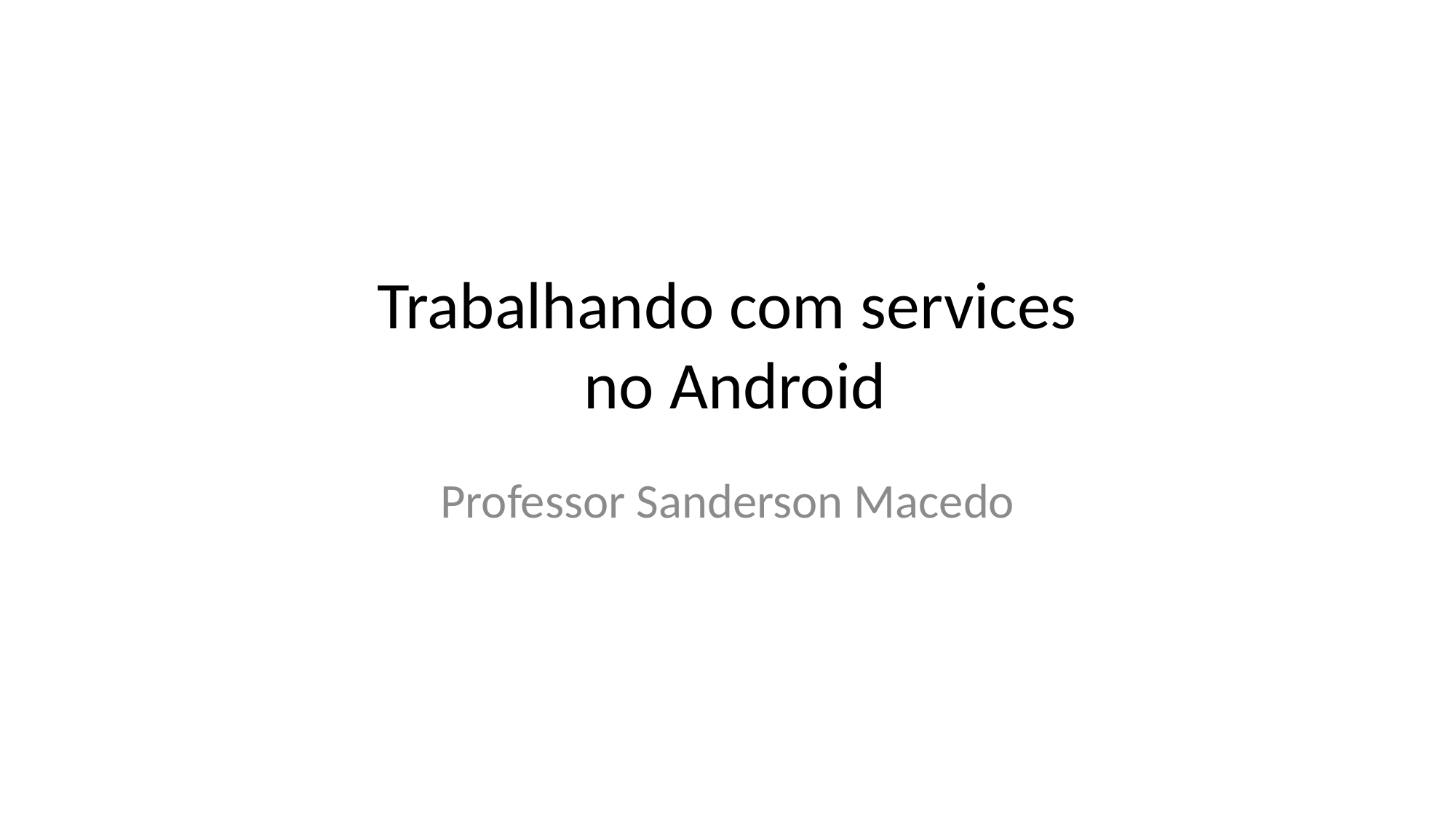

# Trabalhando com services no Android
Professor Sanderson Macedo